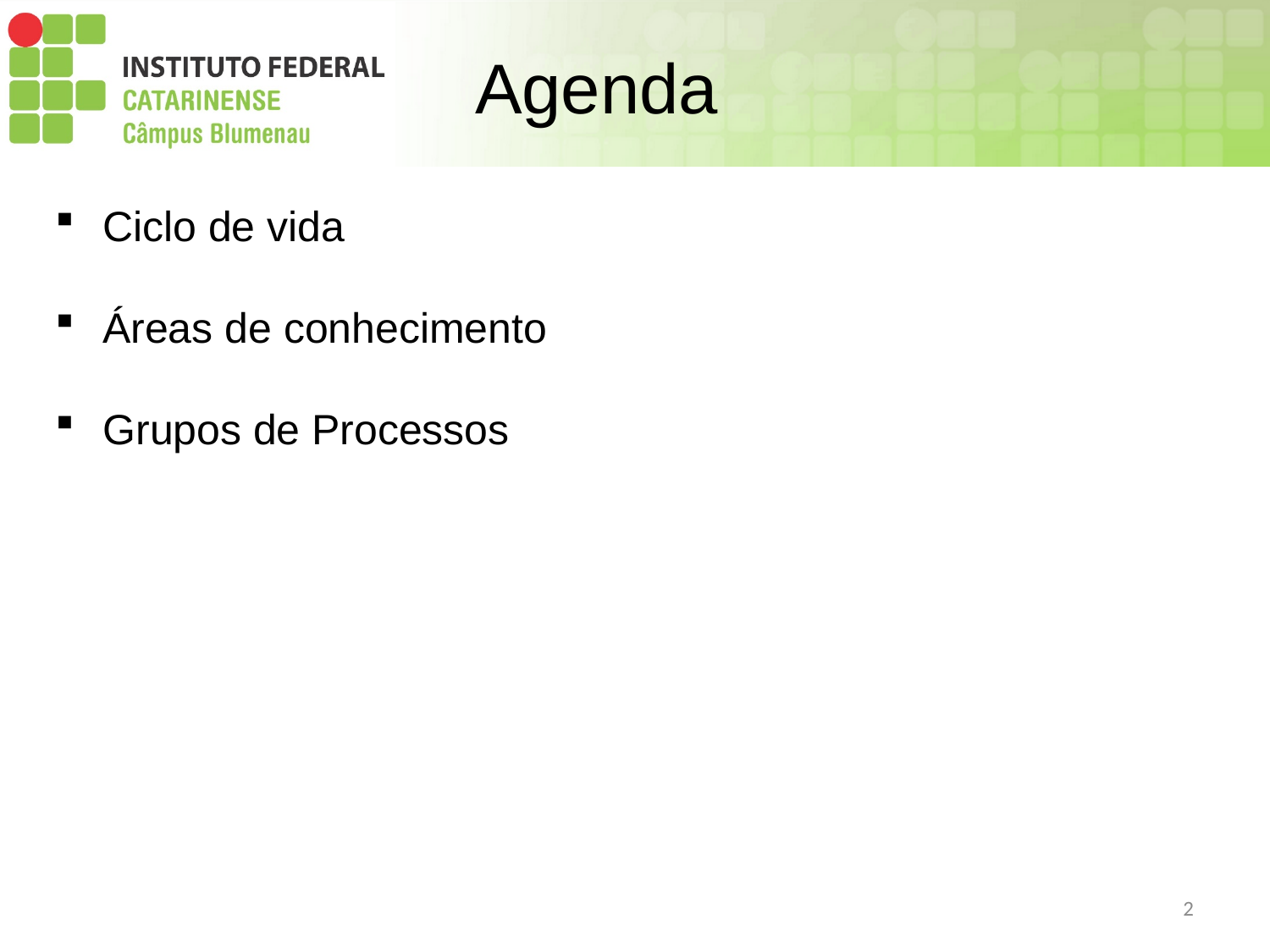

# Agenda
Ciclo de vida

Áreas de conhecimento

Grupos de Processos

2